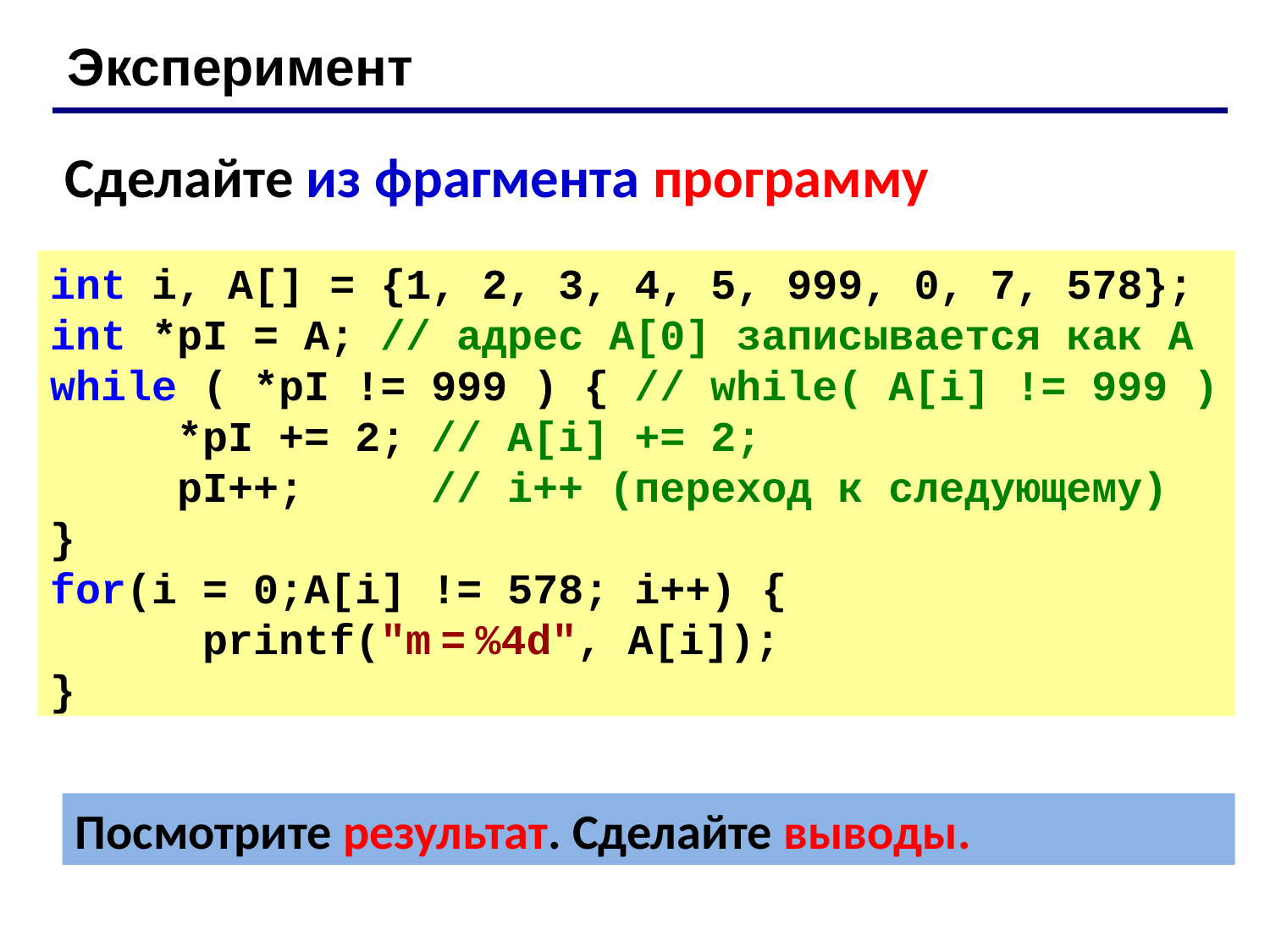

Эксперимент
Сделайте из фрагмента программу
int i, A[] = {1, 2, 3, 4, 5, 999, 0, 7, 578};
int *pI = A; // адрес A[0] записывается как A
while ( *pI != 999 ) { // while( A[i] != 999 )
	*pI += 2; // A[i] += 2;
	pI++;     // i++ (переход к следующему)
}
for(i = 0;A[i] != 578; i++) {
	 printf("m = %4d", A[i]);
}
Посмотрите результат. Сделайте выводы.